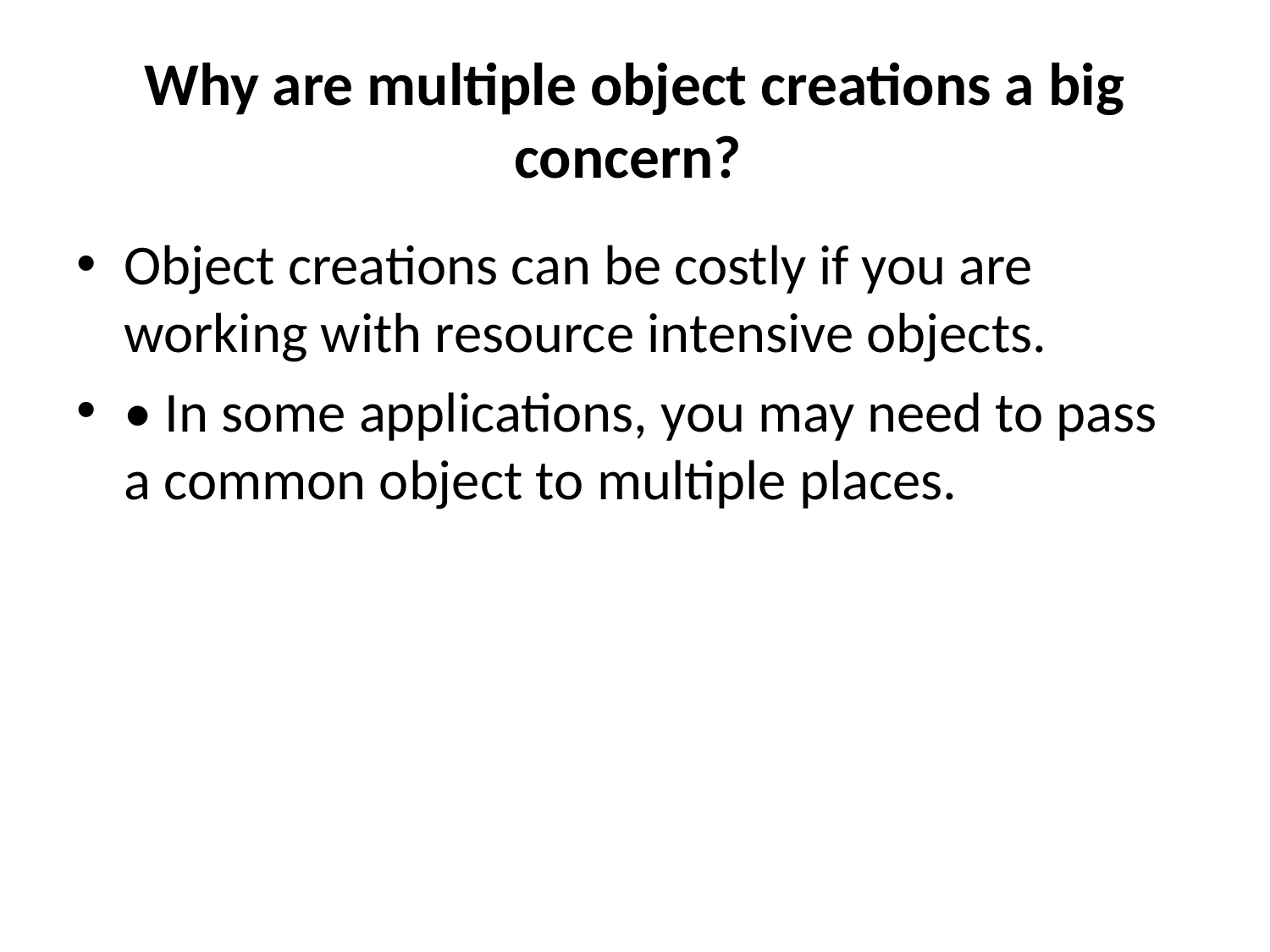

# Why are multiple object creations a big concern?
Object creations can be costly if you are working with resource intensive objects.
• In some applications, you may need to pass a common object to multiple places.